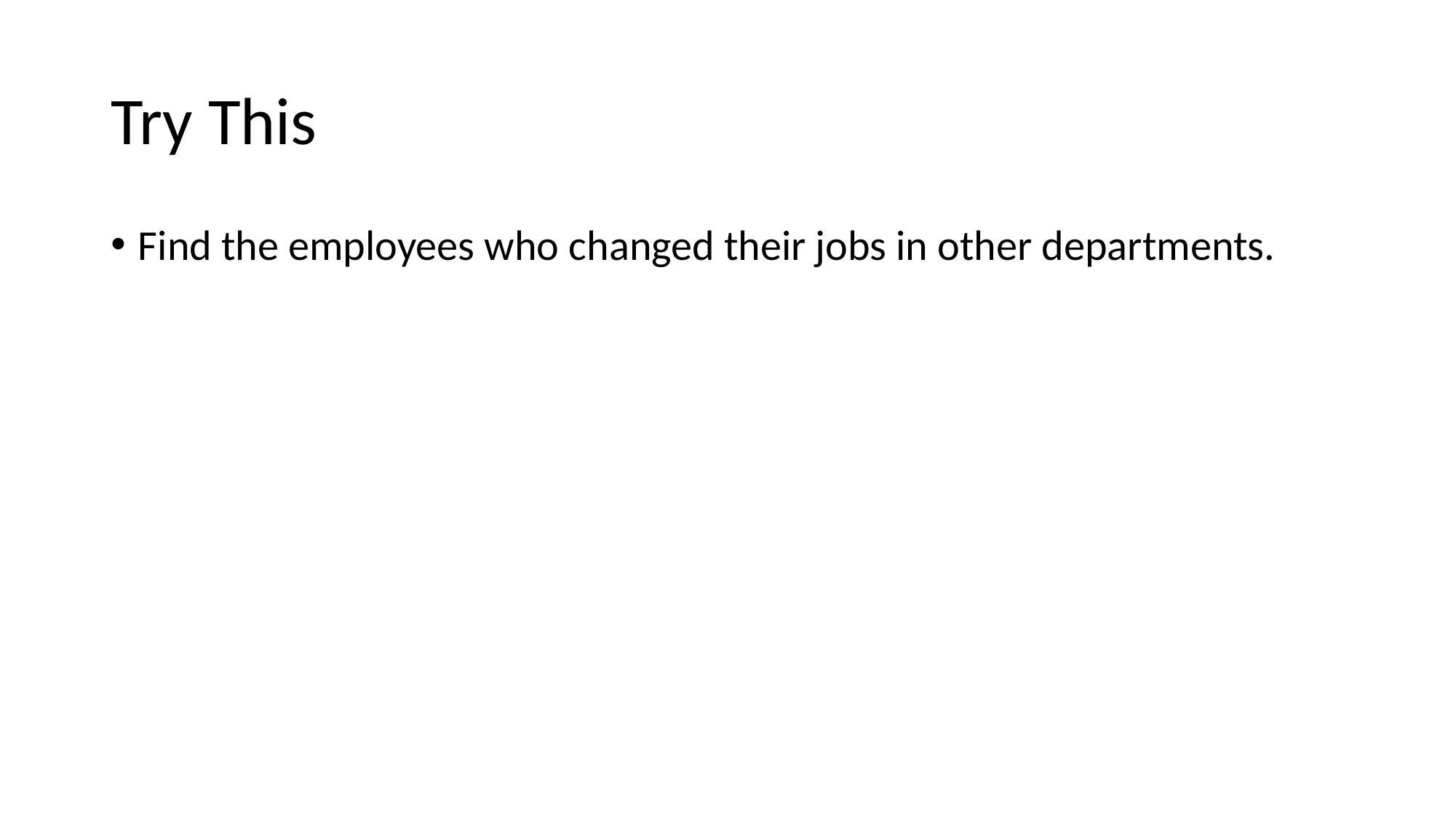

# Try This
Find the employees who changed their jobs in other departments.